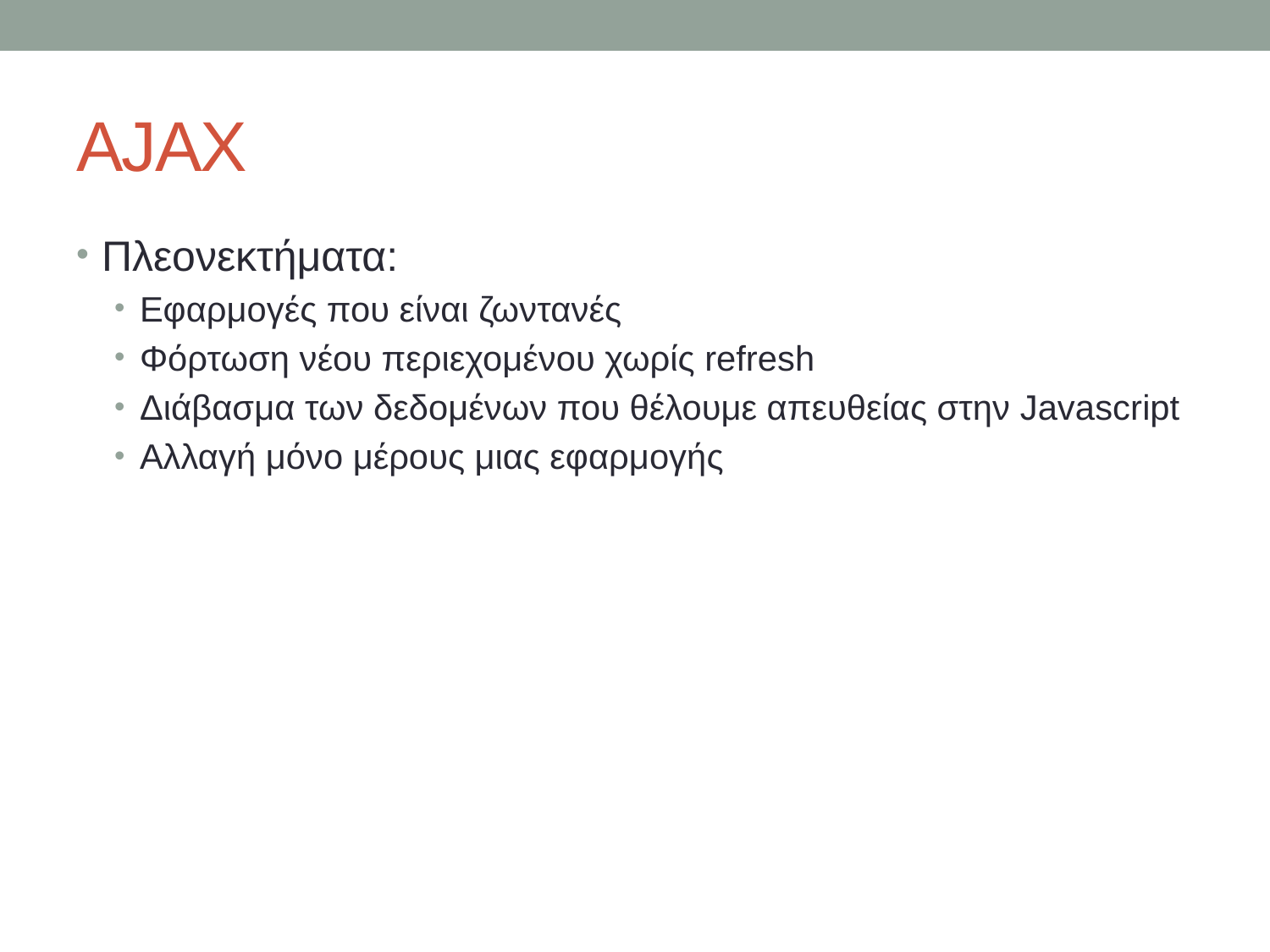

# AJAX
Πλεονεκτήματα:
Εφαρμογές που είναι ζωντανές
Φόρτωση νέου περιεχομένου χωρίς refresh
Διάβασμα των δεδομένων που θέλουμε απευθείας στην Javascript
Αλλαγή μόνο μέρους μιας εφαρμογής